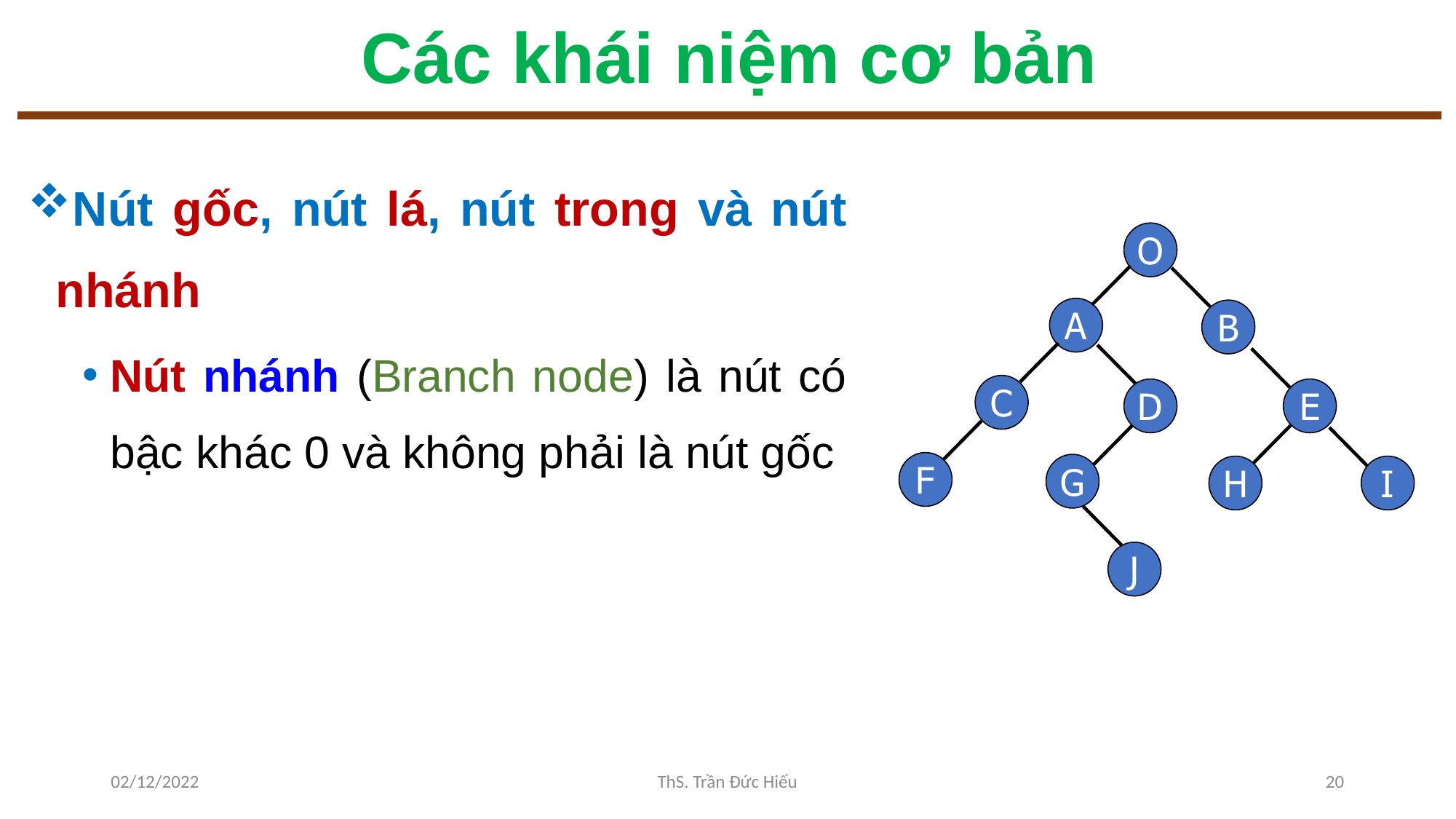

# Các khái niệm cơ bản
Nút gốc, nút lá, nút trong và nút nhánh
Nút nhánh (Branch node) là nút có bậc khác 0 và không phải là nút gốc
O

A
B

C
D
E

F
G
H
I

J
02/12/2022
ThS. Trần Đức Hiếu
20